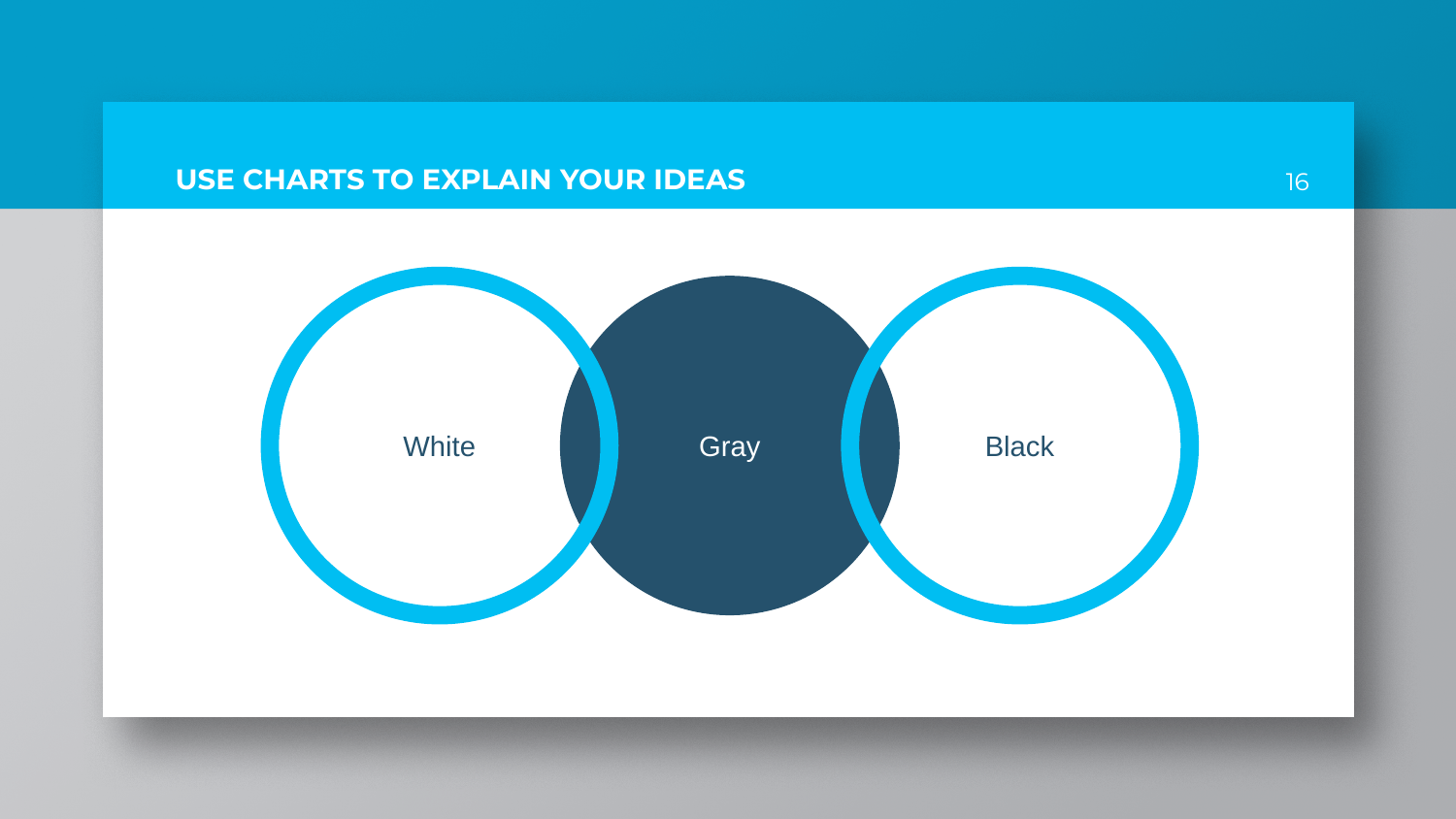

# USE CHARTS TO EXPLAIN YOUR IDEAS
16
White
Gray
Black